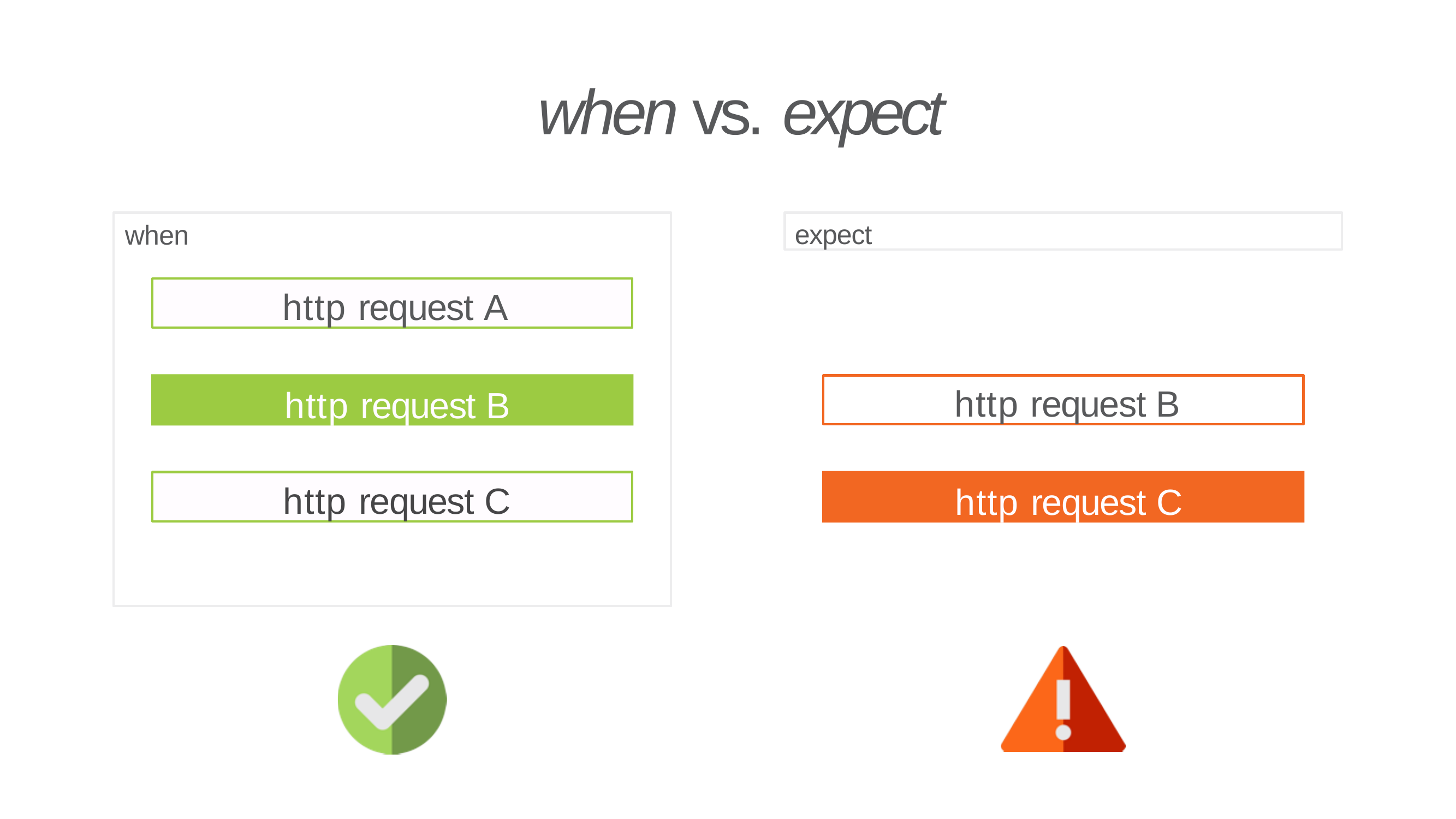

# when vs. expect
expect
when
http request A
http request B
http request B
http request C
http request C